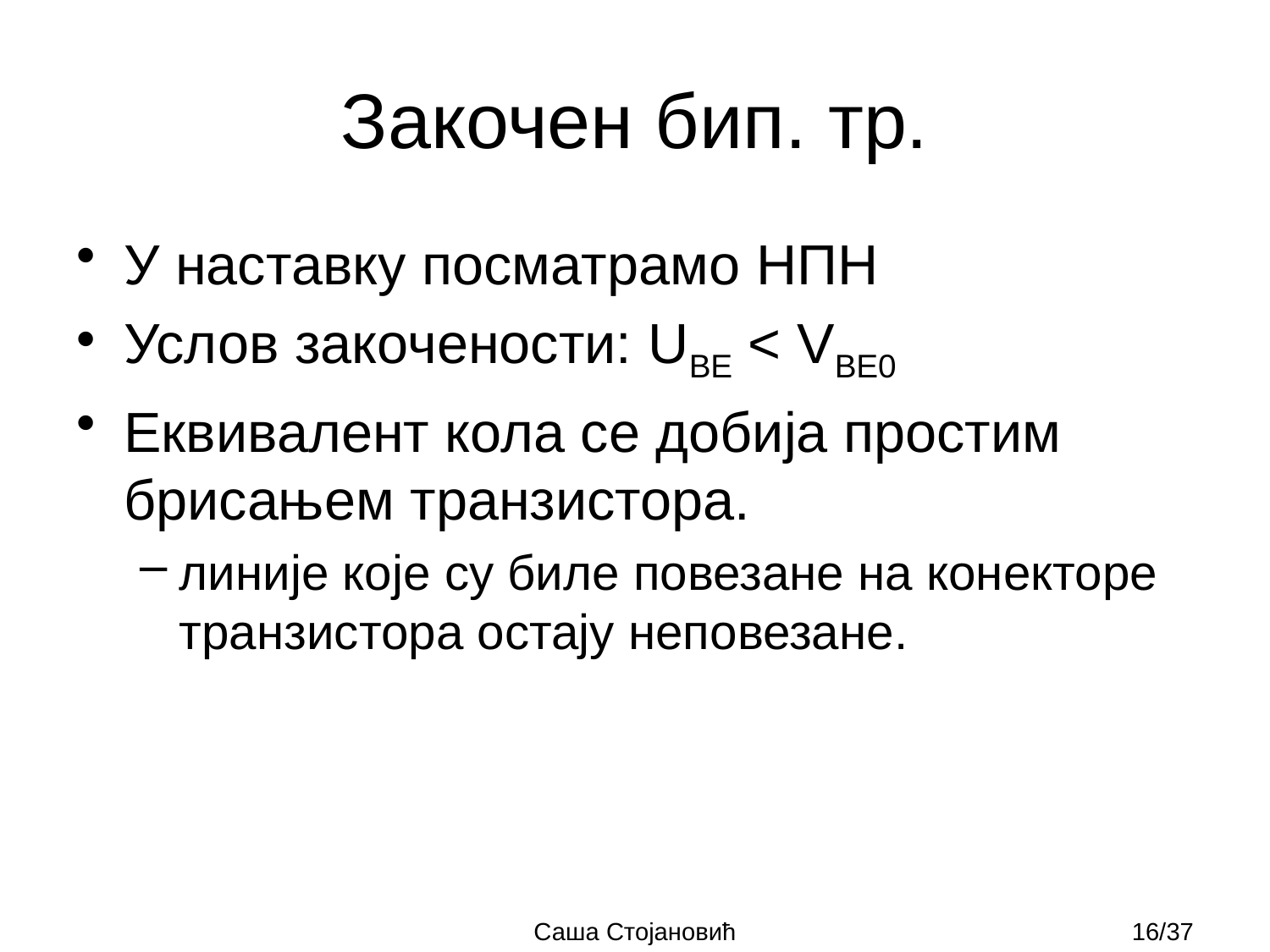

# Закочен бип. тр.
У наставку посматрамо НПН
Услов закочености: UBE < VBE0
Еквивалент кола се добија простим брисањем транзистора.
линије које су биле повезане на конекторе транзистора остају неповезане.
Саша Стојановић
16/37